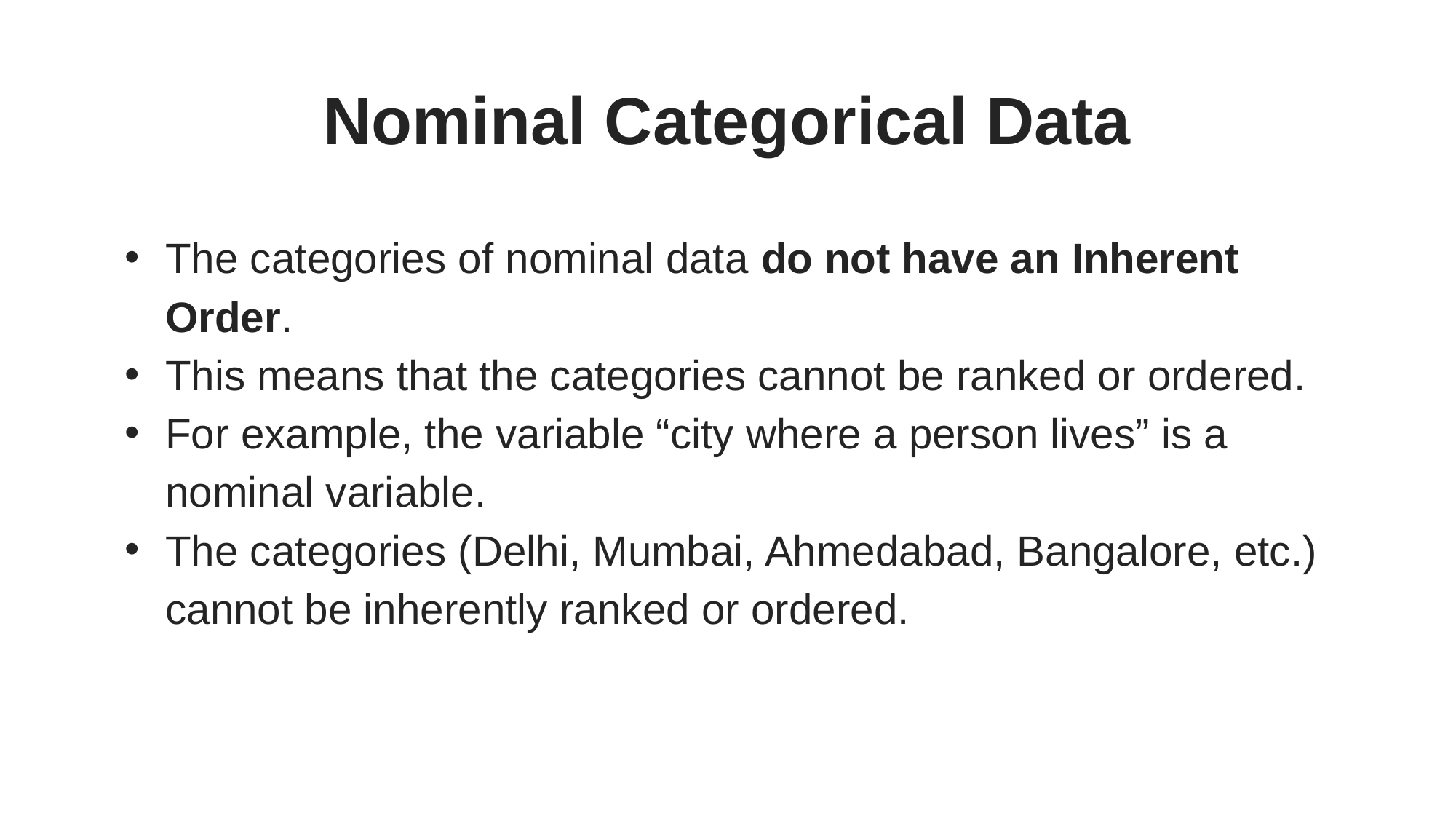

# Nominal Categorical Data
The categories of nominal data do not have an Inherent Order.
This means that the categories cannot be ranked or ordered.
For example, the variable “city where a person lives” is a nominal variable.
The categories (Delhi, Mumbai, Ahmedabad, Bangalore, etc.) cannot be inherently ranked or ordered.